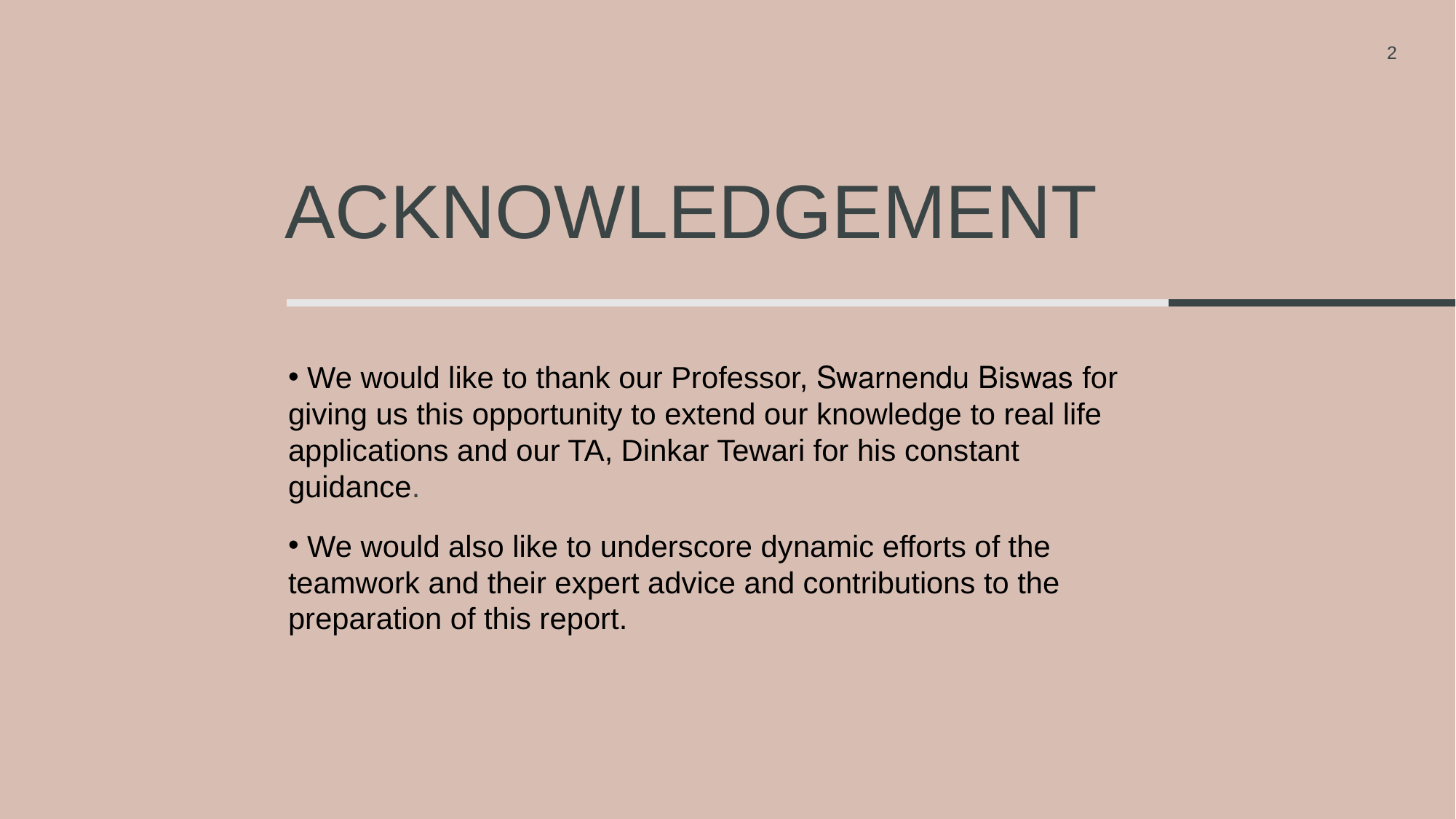

2
# Acknowledgement
 We would like to thank our Professor, Swarnendu Biswas for giving us this opportunity to extend our knowledge to real life applications and our TA, Dinkar Tewari for his constant guidance.
 We would also like to underscore dynamic efforts of the teamwork and their expert advice and contributions to the preparation of this report.